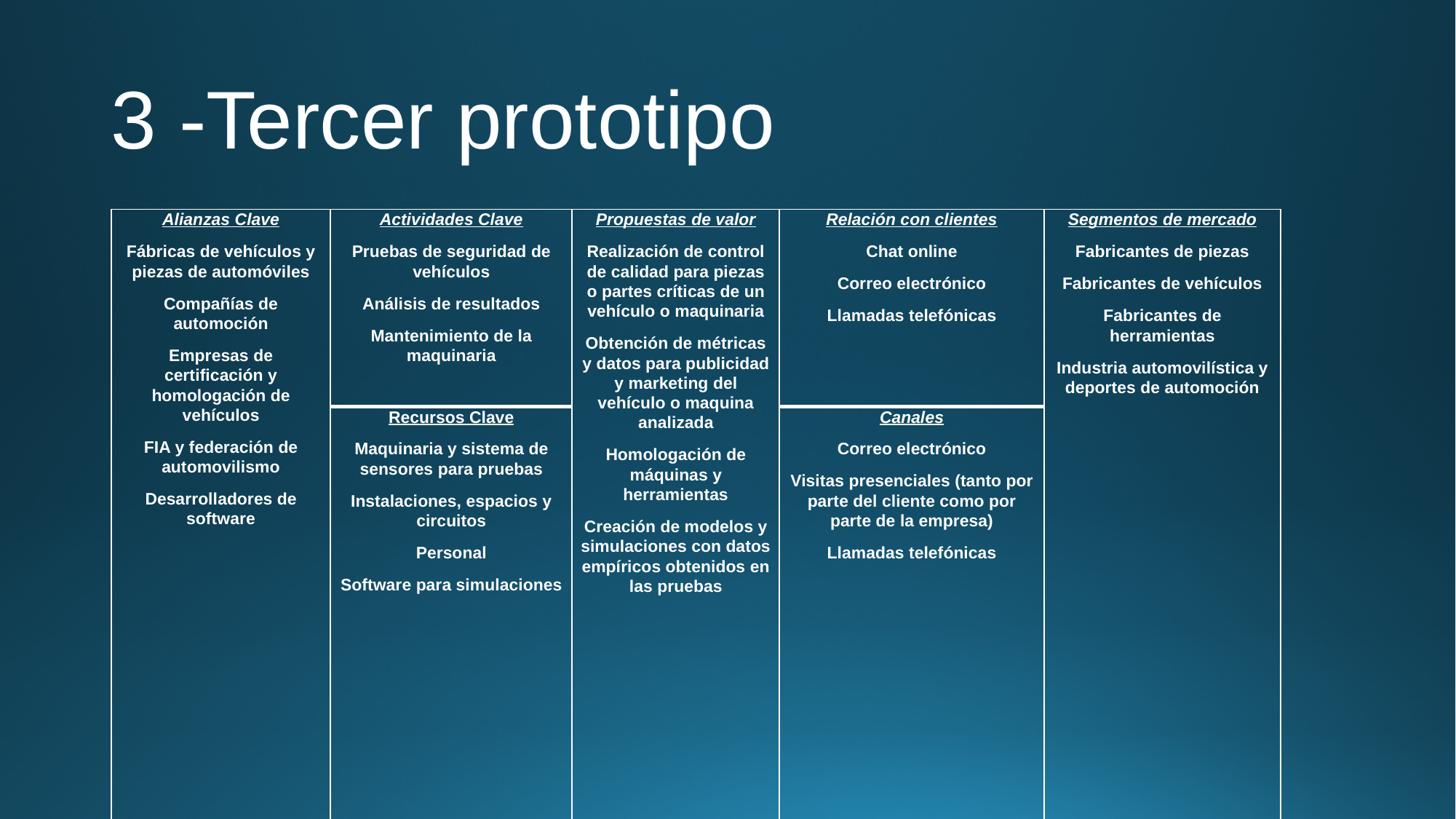

# 3 -Tercer prototipo
| Alianzas Clave Fábricas de vehículos y piezas de automóviles Compañías de automoción Empresas de certificación y homologación de vehículos FIA y federación de automovilismo Desarrolladores de software | Actividades Clave Pruebas de seguridad de vehículos Análisis de resultados Mantenimiento de la maquinaria | Propuestas de valor Realización de control de calidad para piezas o partes críticas de un vehículo o maquinaria Obtención de métricas y datos para publicidad y marketing del vehículo o maquina analizada Homologación de máquinas y herramientas Creación de modelos y simulaciones con datos empíricos obtenidos en las pruebas |  | Relación con clientes Chat online Correo electrónico Llamadas telefónicas | Segmentos de mercado Fabricantes de piezas Fabricantes de vehículos Fabricantes de herramientas Industria automovilística y deportes de automoción |
| --- | --- | --- | --- | --- | --- |
|  | Recursos Clave Maquinaria y sistema de sensores para pruebas Instalaciones, espacios y circuitos Personal Software para simulaciones |  |  | Canales Correo electrónico Visitas presenciales (tanto por parte del cliente como por parte de la empresa) Llamadas telefónicas |  |
| Estructura de costes Sueldos y licencias Piezas y vehículos necesarios para las pruebas Dummies y props para pruebas Combustible |  |  | Fuentes de Ingresos Realización de pruebas y controles de calidad de piezas de automóviles Análisis posterior de resultados y conclusiones Generación de modelos y simulaciones Obtención de certificados |  |  |